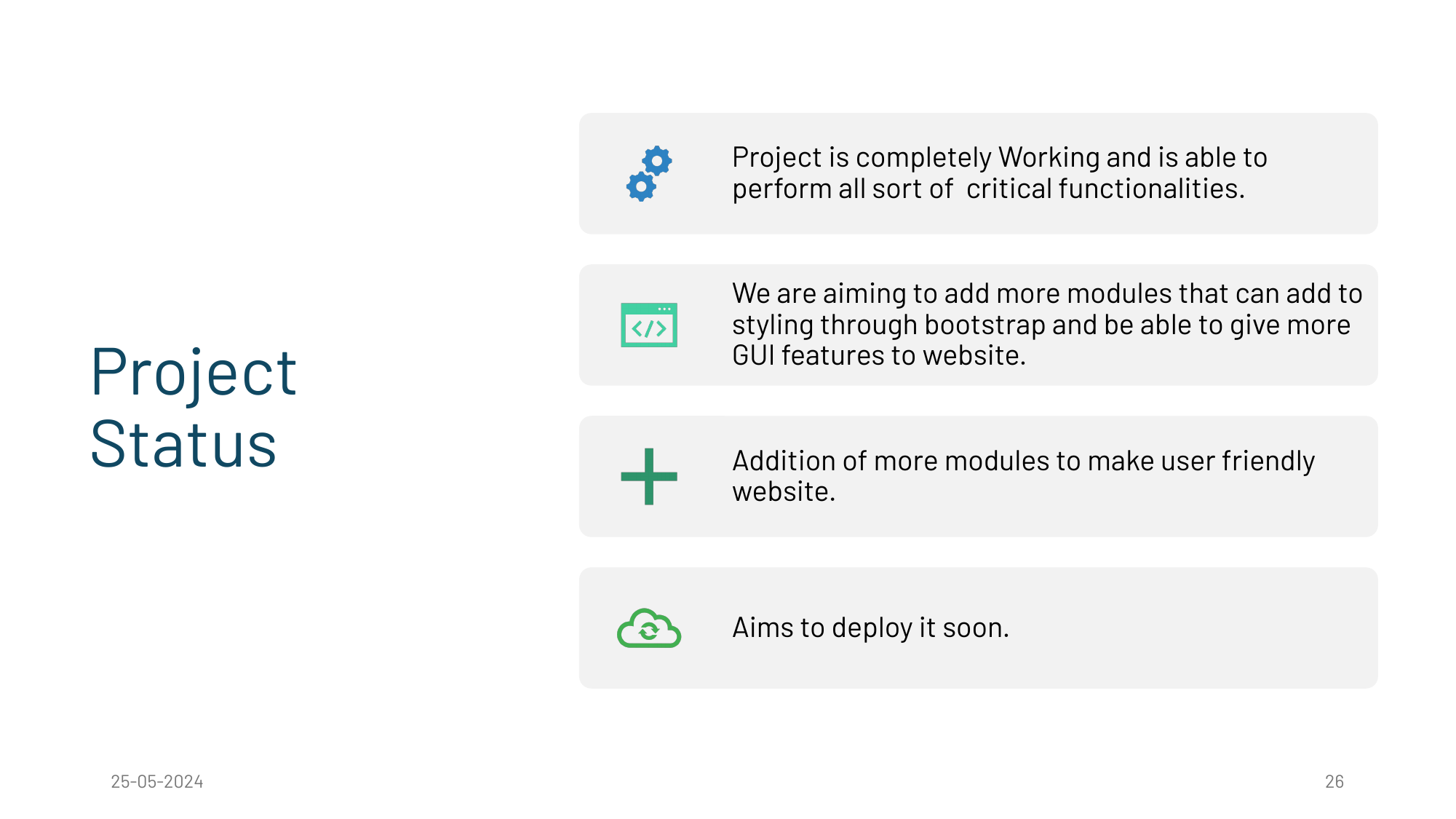

Project is completely Working and is able to perform all sort of  critical functionalities.
We are aiming to add more modules that can add to styling through bootstrap and be able to give more GUI features to website.
Addition of more modules to make user friendly website.
Aims to deploy it soon.
# Project Status
25-05-2024
26